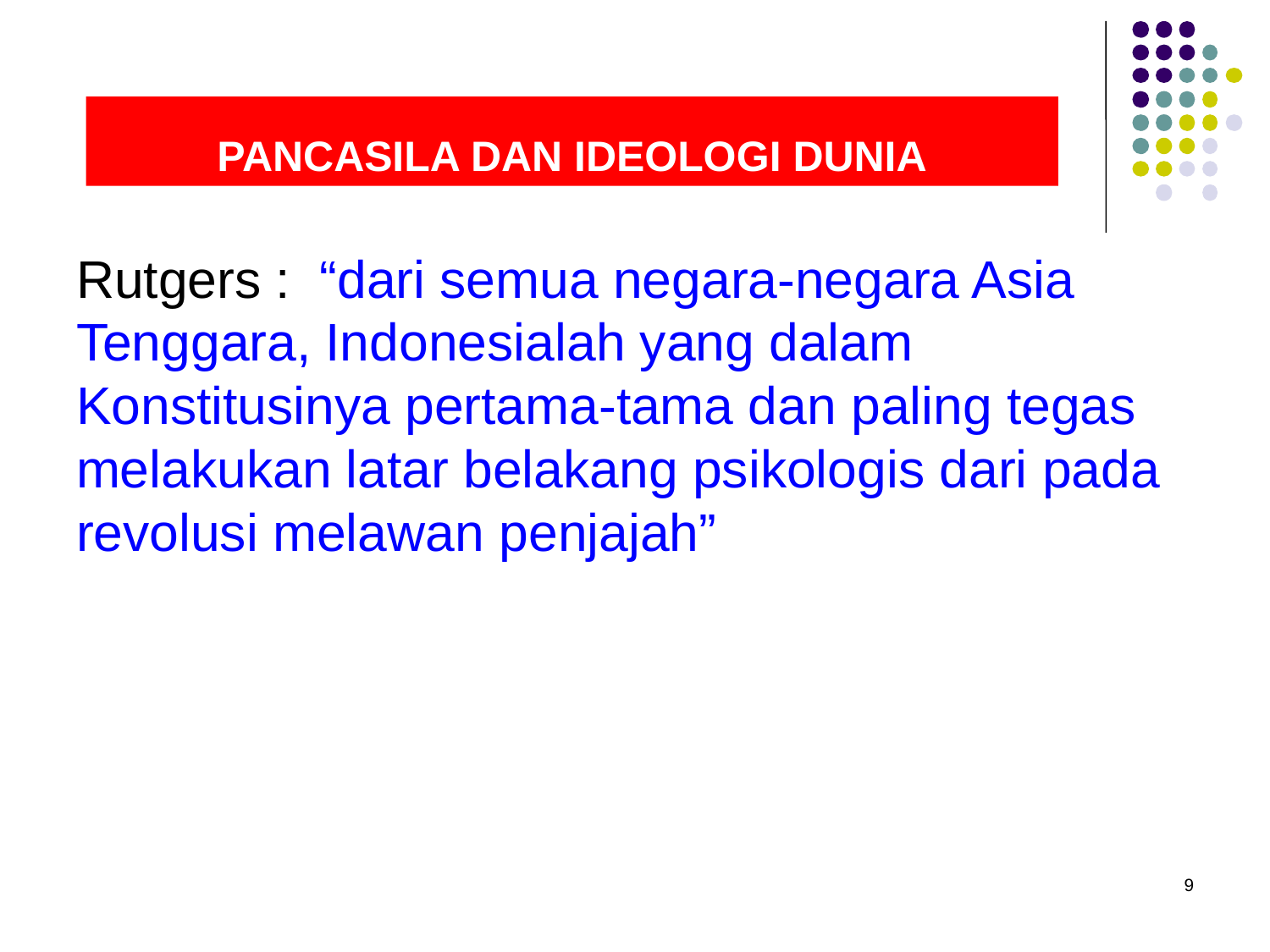

# PANCASILA DAN IDEOLOGI DUNIA
Rutgers :  “dari semua negara-negara Asia Tenggara, Indonesialah yang dalam Konstitusinya pertama-tama dan paling tegas  melakukan latar belakang psikologis dari pada revolusi melawan penjajah”
9